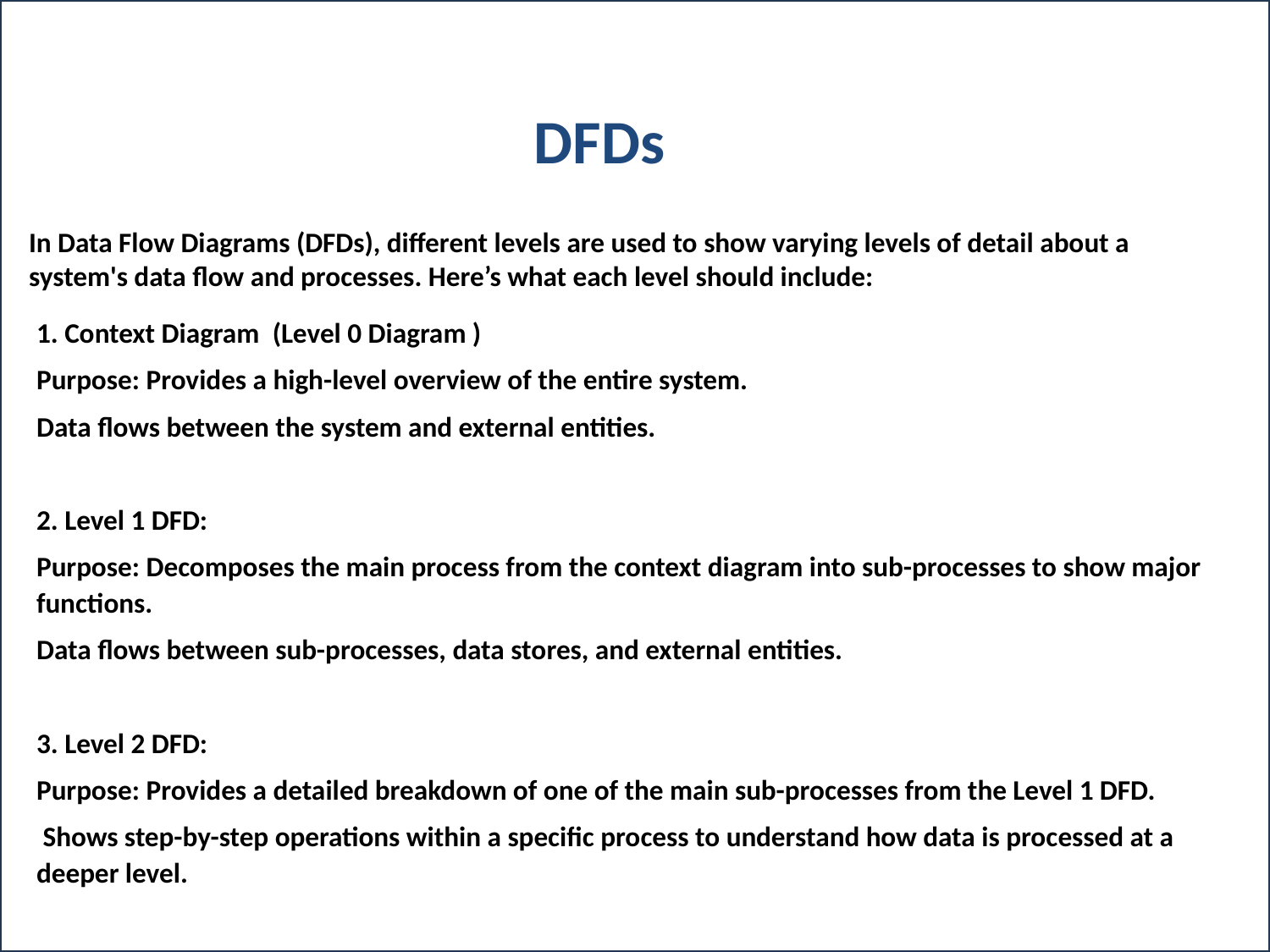

DFDs
In Data Flow Diagrams (DFDs), different levels are used to show varying levels of detail about a system's data flow and processes. Here’s what each level should include:

1. Context Diagram  (Level 0 Diagram )
Purpose: Provides a high-level overview of the entire system.
Data flows between the system and external entities.

2. Level 1 DFD:
Purpose: Decomposes the main process from the context diagram into sub-processes to show major functions.
Data flows between sub-processes, data stores, and external entities.

3. Level 2 DFD:
Purpose: Provides a detailed breakdown of one of the main sub-processes from the Level 1 DFD.
 Shows step-by-step operations within a specific process to understand how data is processed at a deeper level.